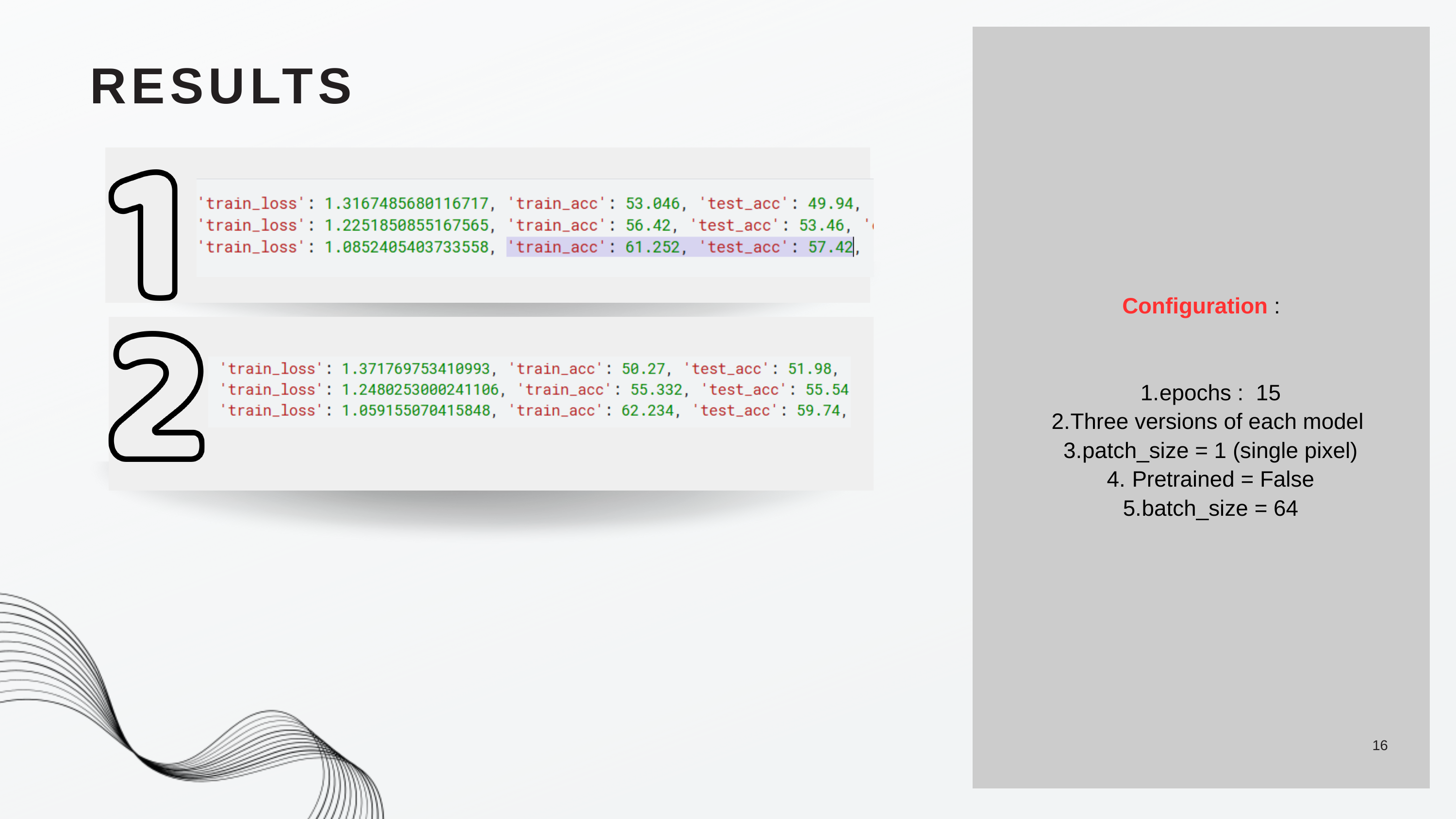

Configuration :

epochs :  15
Three versions of each model
patch_size = 1 (single pixel)
 Pretrained = False
batch_size = 64
RESULTS

16